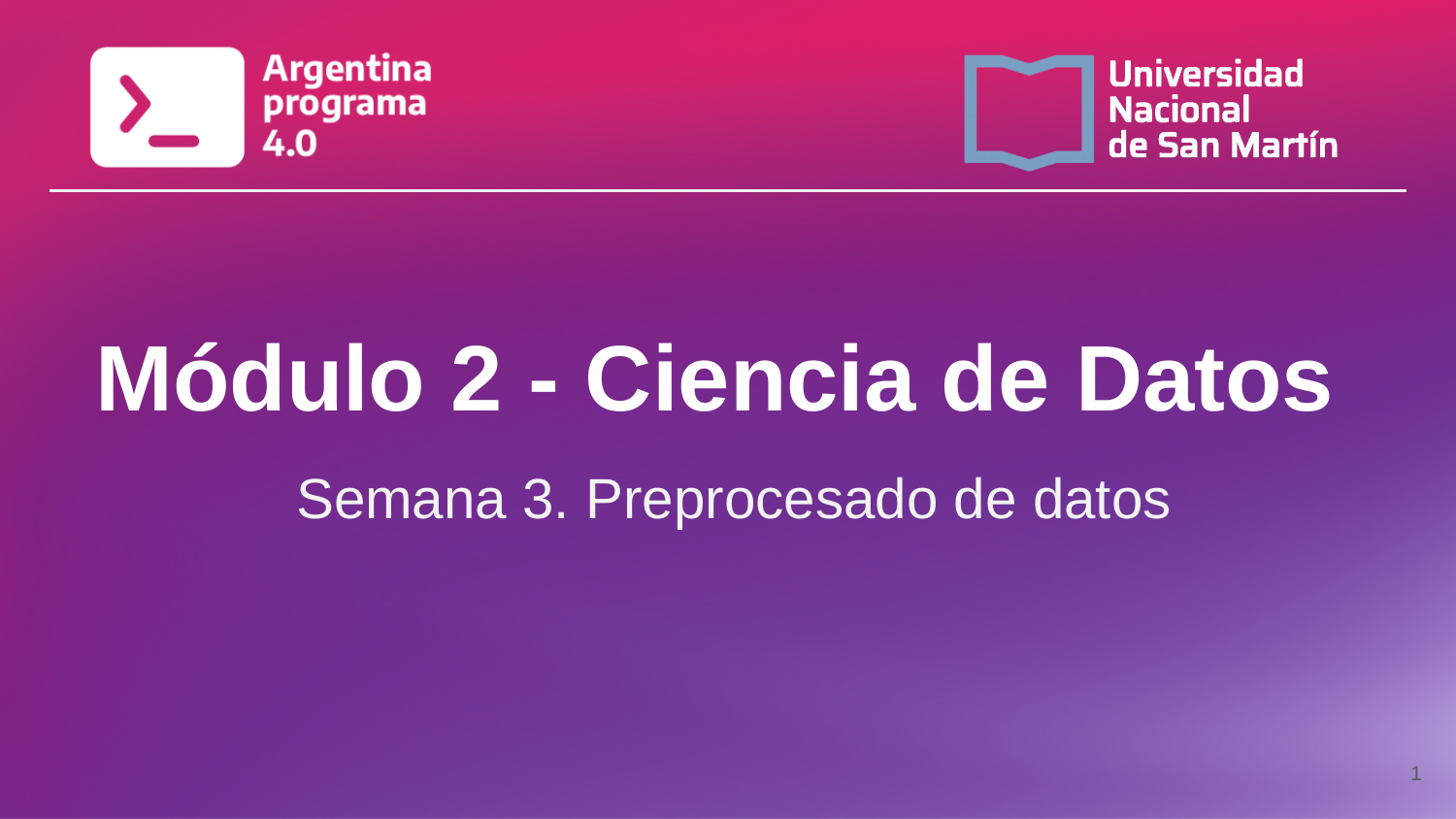

# Módulo 2 - Ciencia de Datos
Semana 3. Preprocesado de datos
1